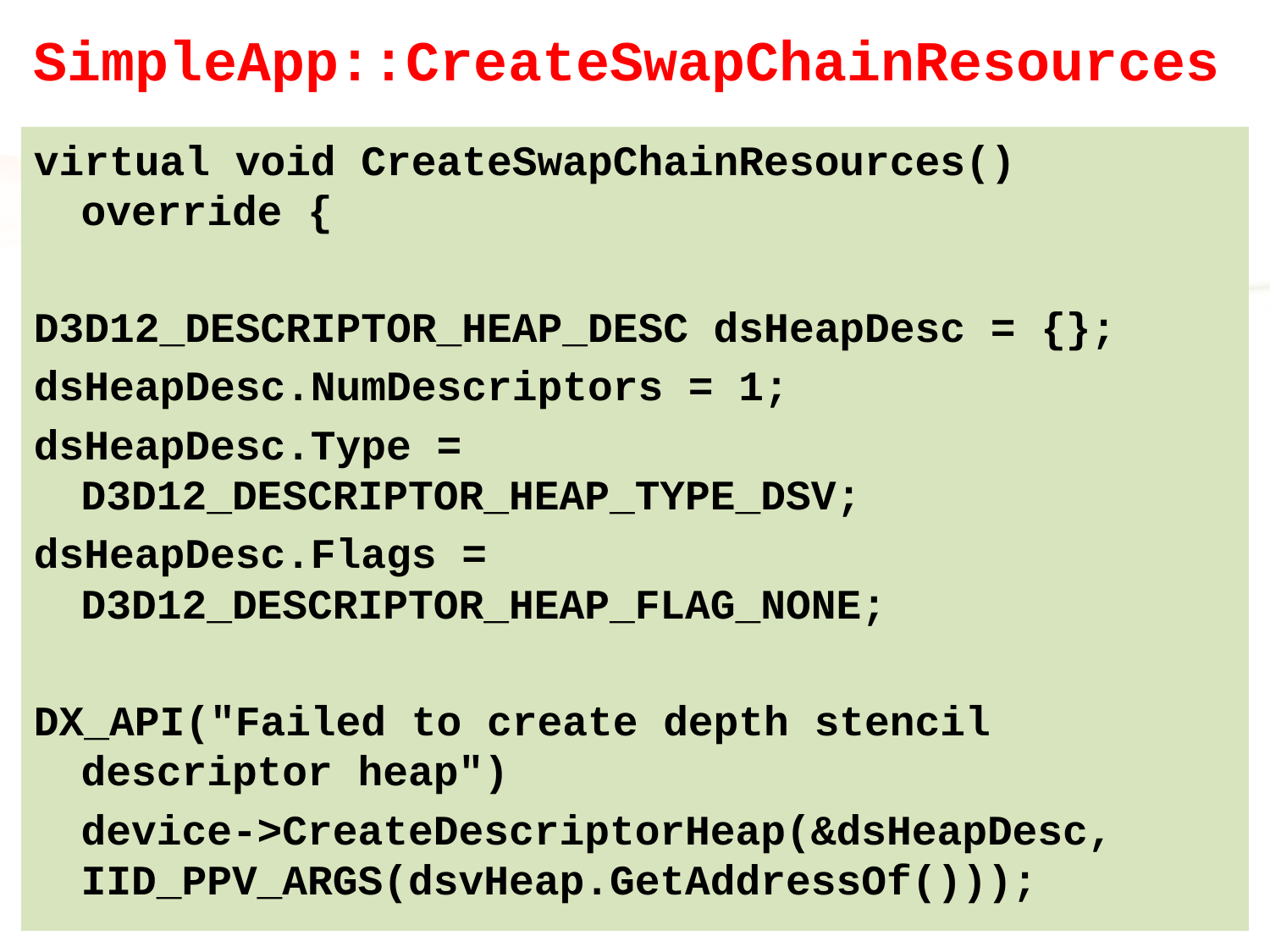

# SimpleApp::CreateSwapChainResources
virtual void CreateSwapChainResources() override {

D3D12_DESCRIPTOR_HEAP_DESC dsHeapDesc = {};
dsHeapDesc.NumDescriptors = 1;
dsHeapDesc.Type = D3D12_DESCRIPTOR_HEAP_TYPE_DSV;
dsHeapDesc.Flags = D3D12_DESCRIPTOR_HEAP_FLAG_NONE;

DX_API("Failed to create depth stencil descriptor heap")
		device->CreateDescriptorHeap(&dsHeapDesc, 	IID_PPV_ARGS(dsvHeap.GetAddressOf()));